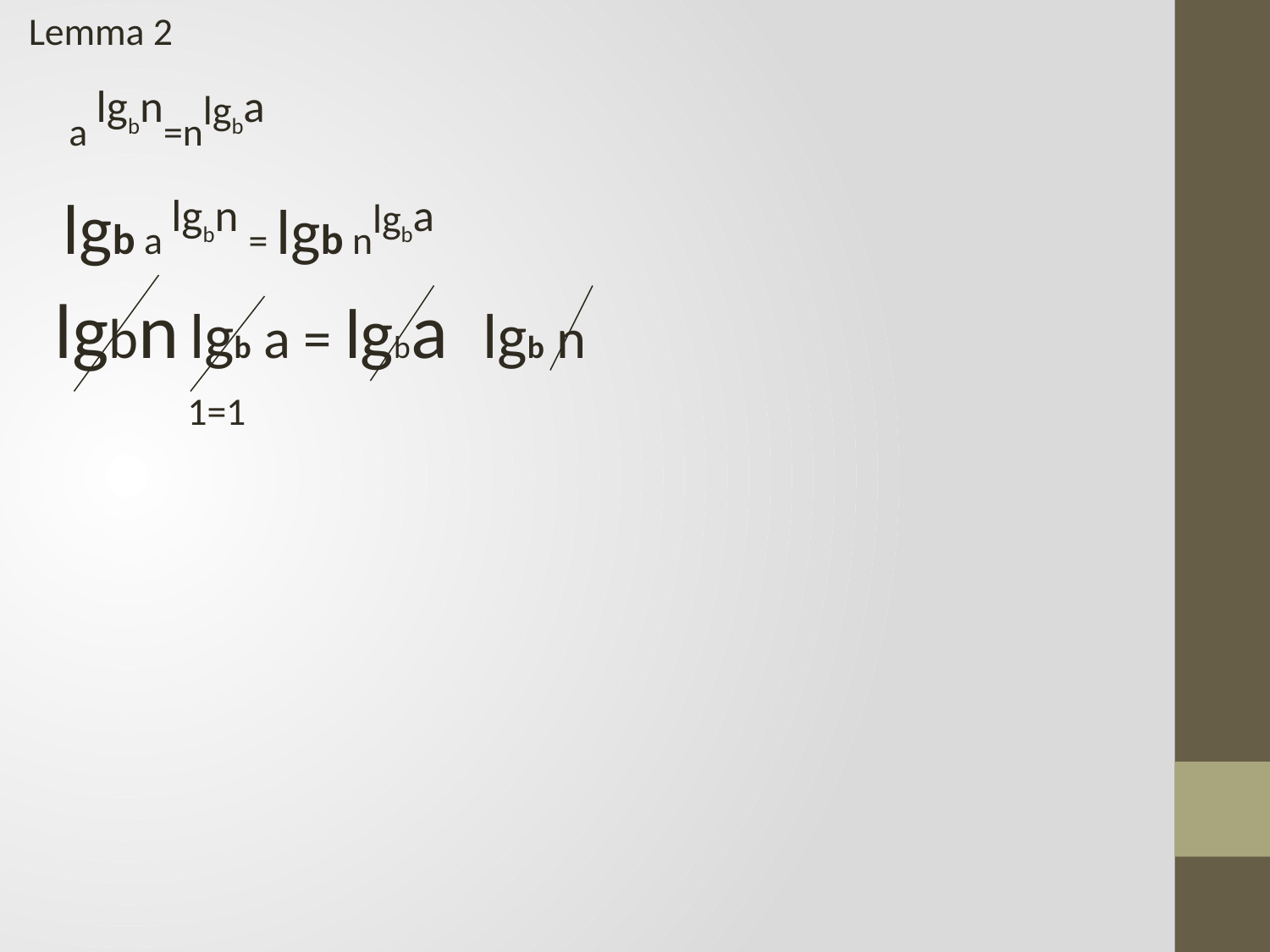

Lemma 2
	 a lgbn=nlgba
    lgb a lgbn = lgb nlgba

		1=1

lgbn lgb a = lgba  lgb n